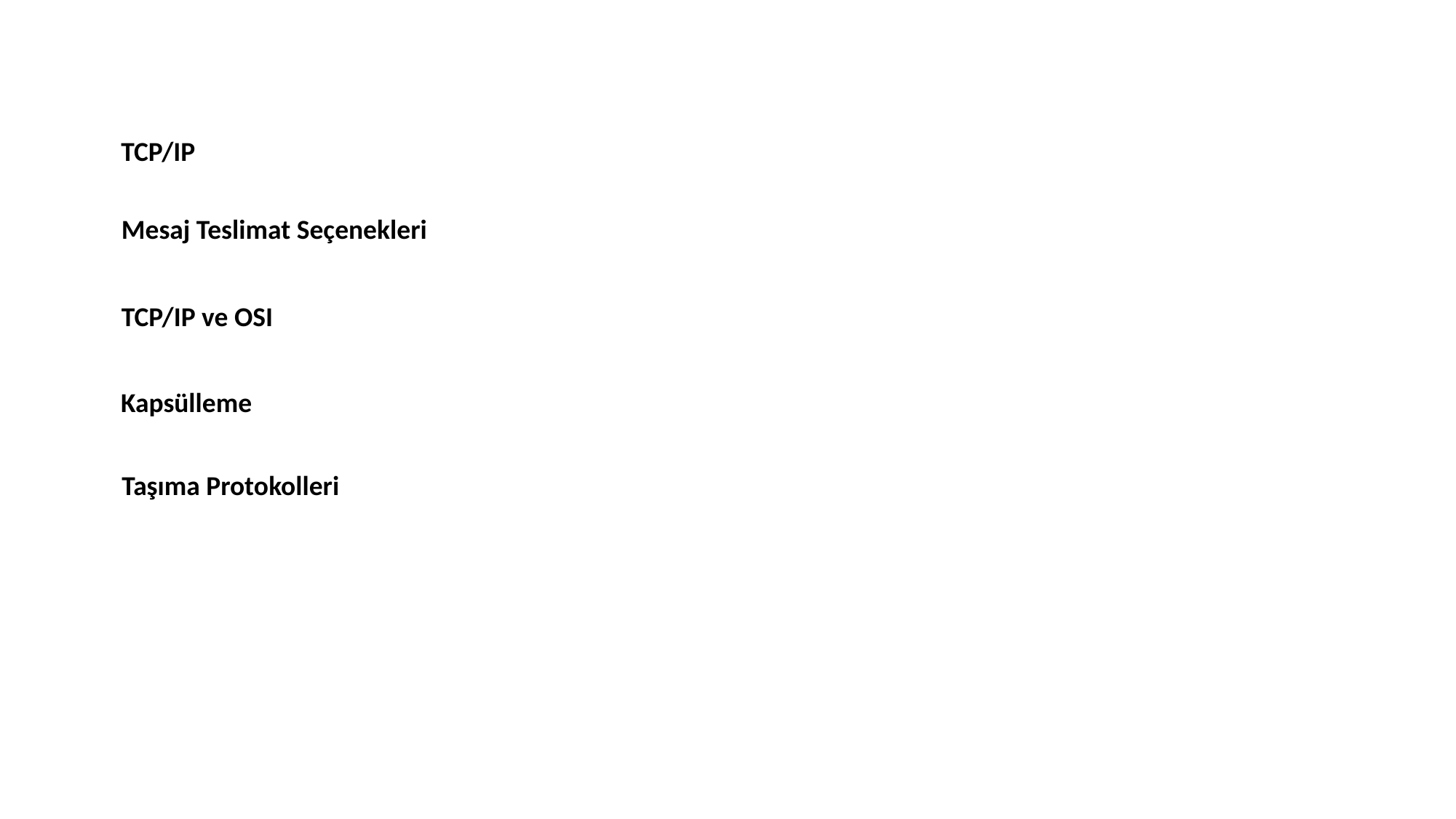

TCP/IP
Mesaj Teslimat Seçenekleri
TCP/IP ve OSI
Kapsülleme
Taşıma Protokolleri